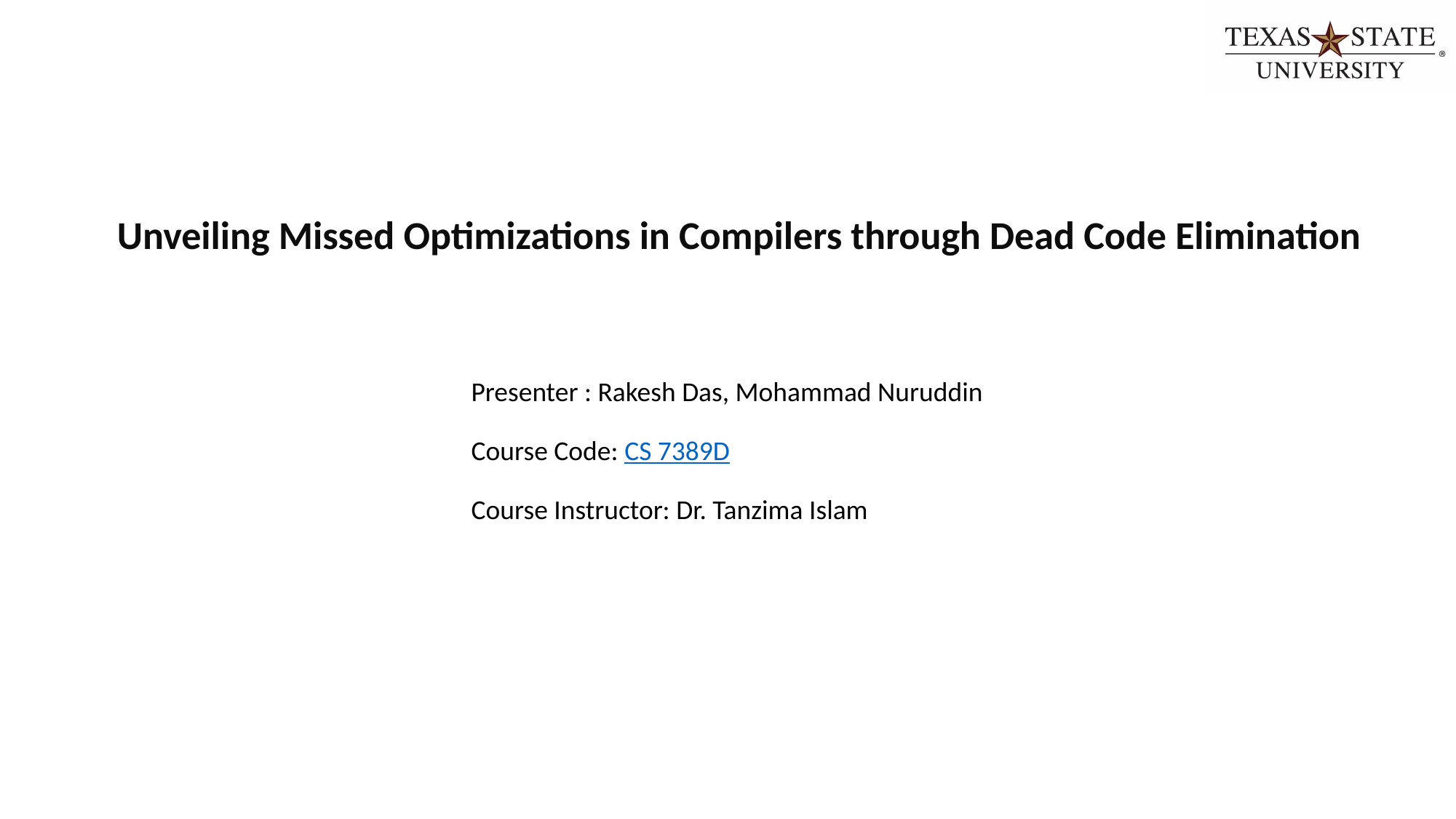

# Unveiling Missed Optimizations in Compilers through Dead Code Elimination
Presenter : Rakesh Das, Mohammad Nuruddin
Course Code: CS 7389D
Course Instructor: Dr. Tanzima Islam